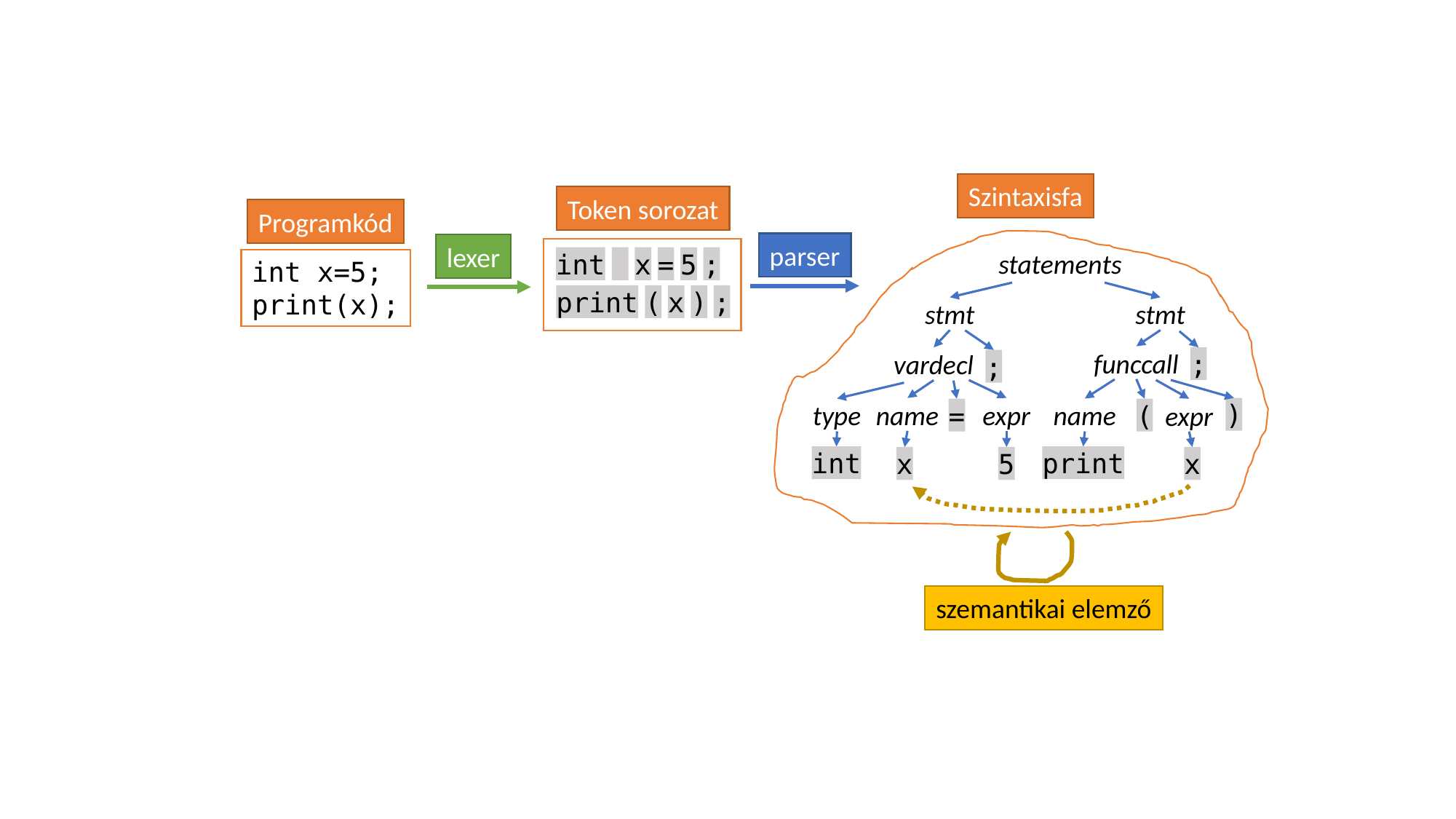

Szintaxisfa
Token sorozat
Programkód

parser
lexer

statements
int

x
=
5
;
int x=5;
print(x);
print
(
x
)
;
stmt
stmt
funccall
;
vardecl
;
)
name
expr
type
name
=
(
expr
int
print
x
5
x

szemantikai elemző